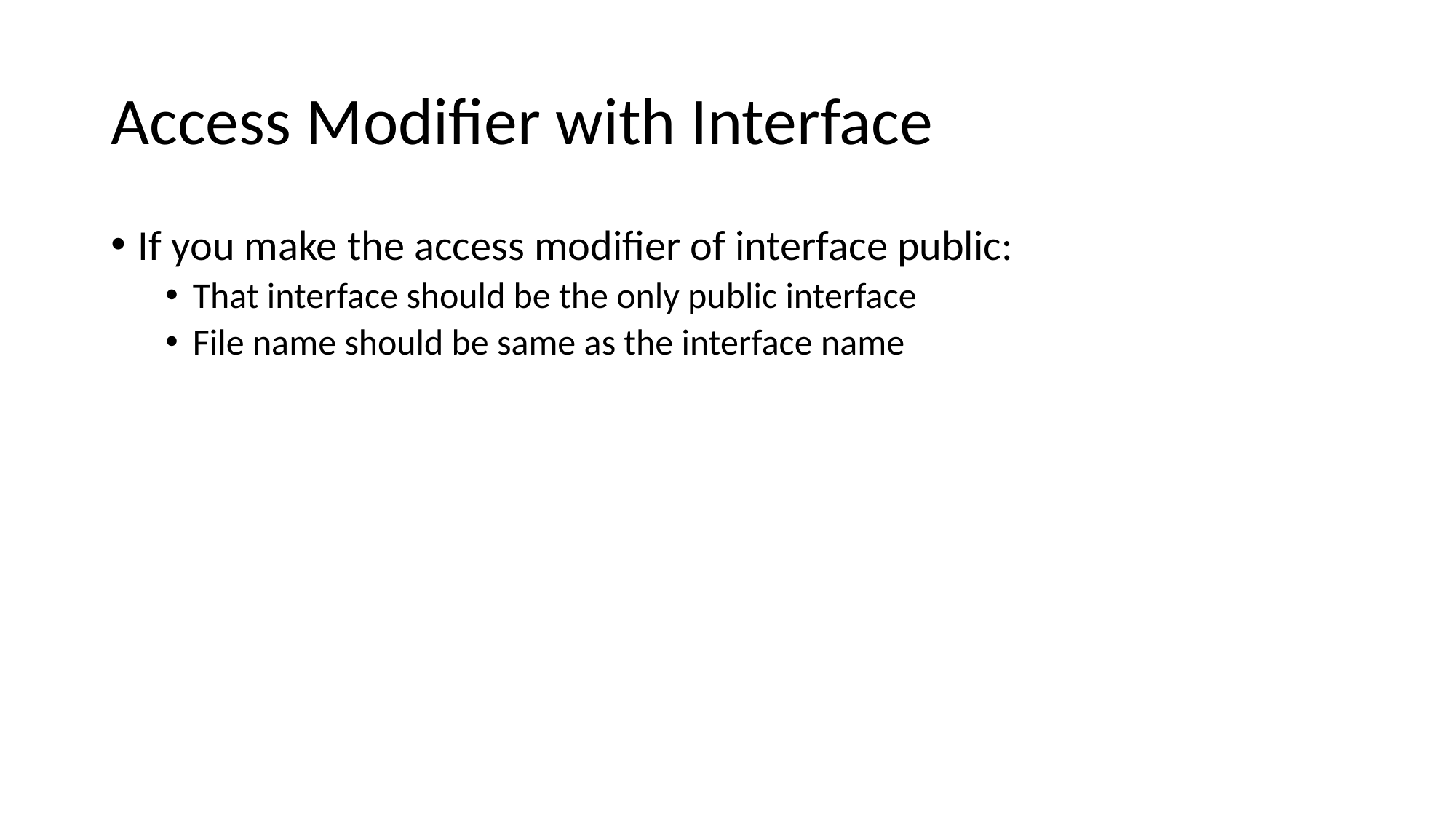

# Access Modifier with Interface
If you make the access modifier of interface public:
That interface should be the only public interface
File name should be same as the interface name